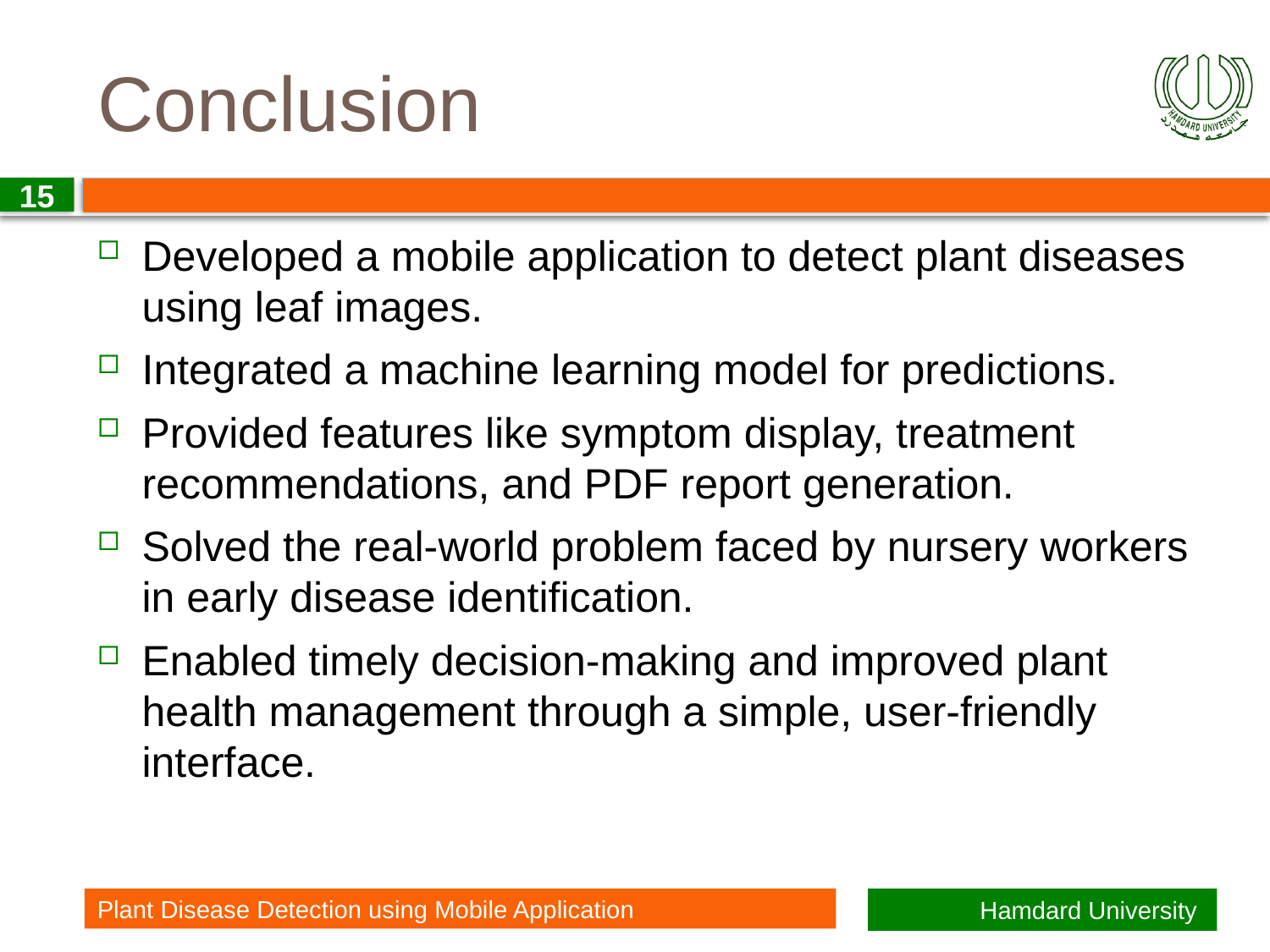

# Conclusion
15
Developed a mobile application to detect plant diseases using leaf images.
Integrated a machine learning model for predictions.
Provided features like symptom display, treatment recommendations, and PDF report generation.
Solved the real-world problem faced by nursery workers in early disease identification.
Enabled timely decision-making and improved plant health management through a simple, user-friendly interface.

Plant Disease Detection using Mobile Application
Hamdard University